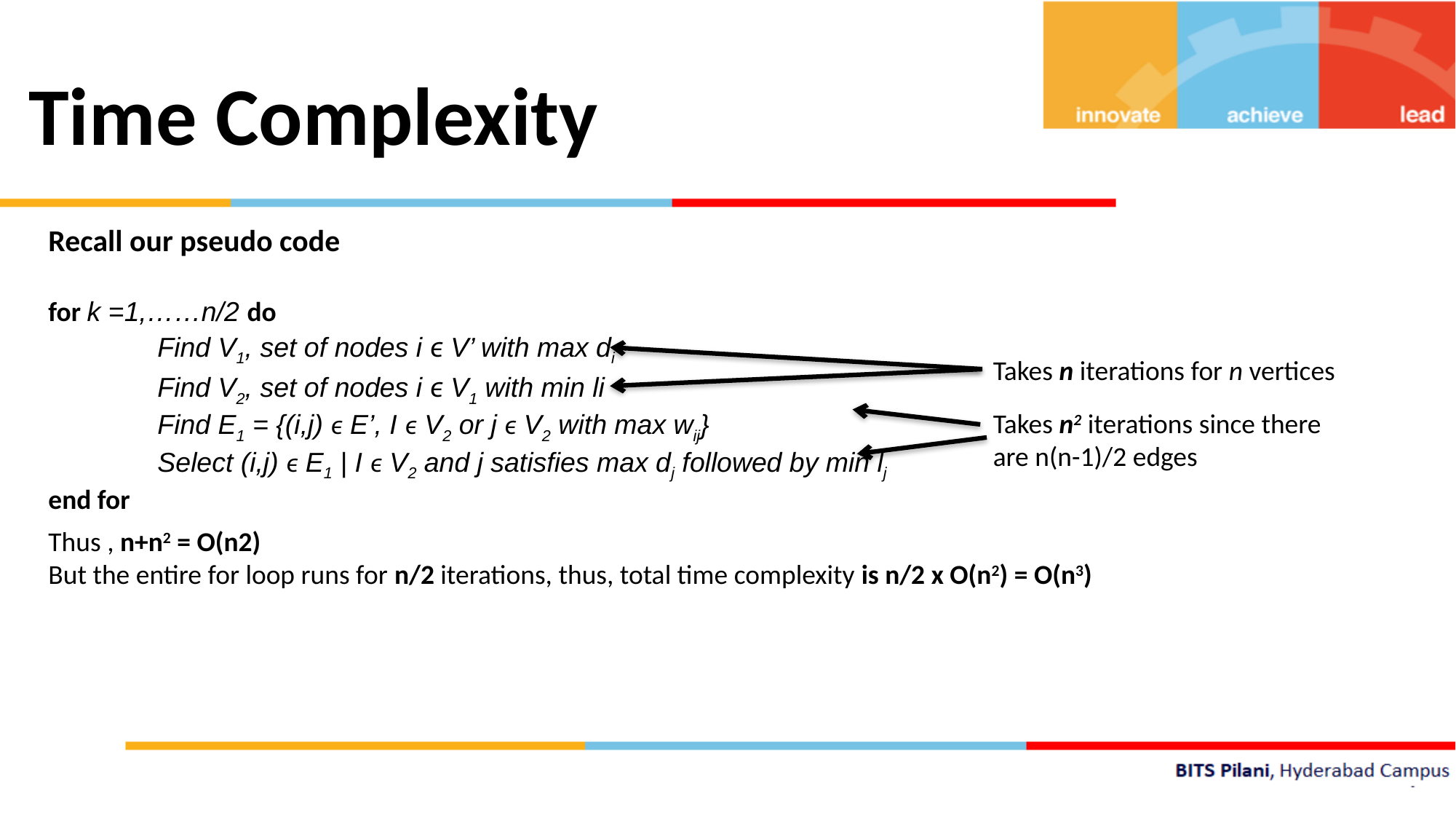

Time Complexity
Recall our pseudo code

for k =1,……n/2 do
	Find V1, set of nodes i ϵ V’ with max di
	Find V2, set of nodes i ϵ V1 with min li
	Find E1 = {(i,j) ϵ E’, I ϵ V2 or j ϵ V2 with max wij}
	Select (i,j) ϵ E1 | I ϵ V2 and j satisfies max dj followed by min lj
end for
Takes n iterations for n vertices
Takes n2 iterations since there are n(n-1)/2 edges
Thus , n+n2 = O(n2)
But the entire for loop runs for n/2 iterations, thus, total time complexity is n/2 x O(n2) = O(n3)